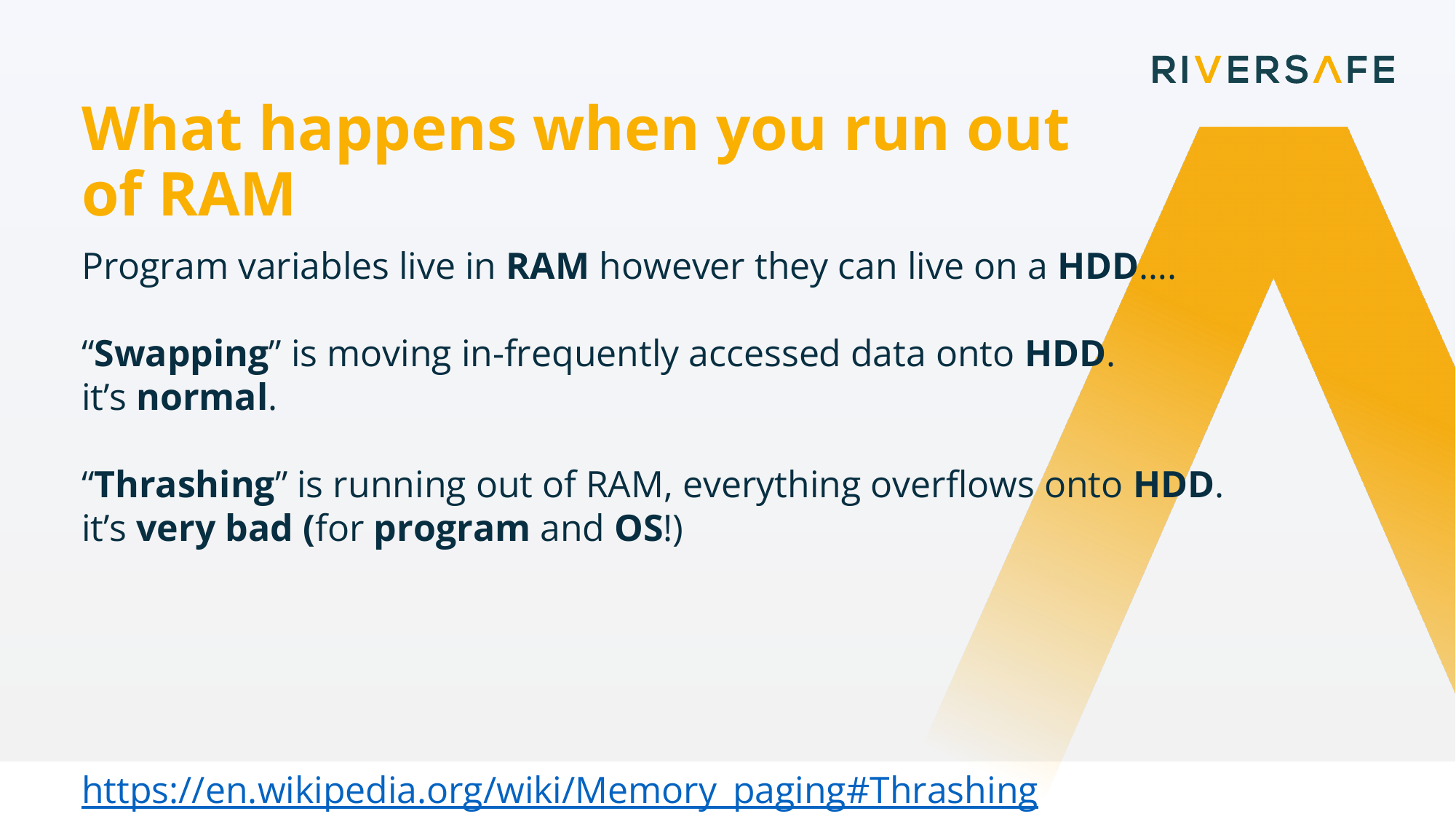

What happens when you run out of RAM
Program variables live in RAM however they can live on a HDD….
“Swapping” is moving in-frequently accessed data onto HDD.
it’s normal.
“Thrashing” is running out of RAM, everything overflows onto HDD.
it’s very bad (for program and OS!)

https://en.wikipedia.org/wiki/Memory_paging#Thrashing